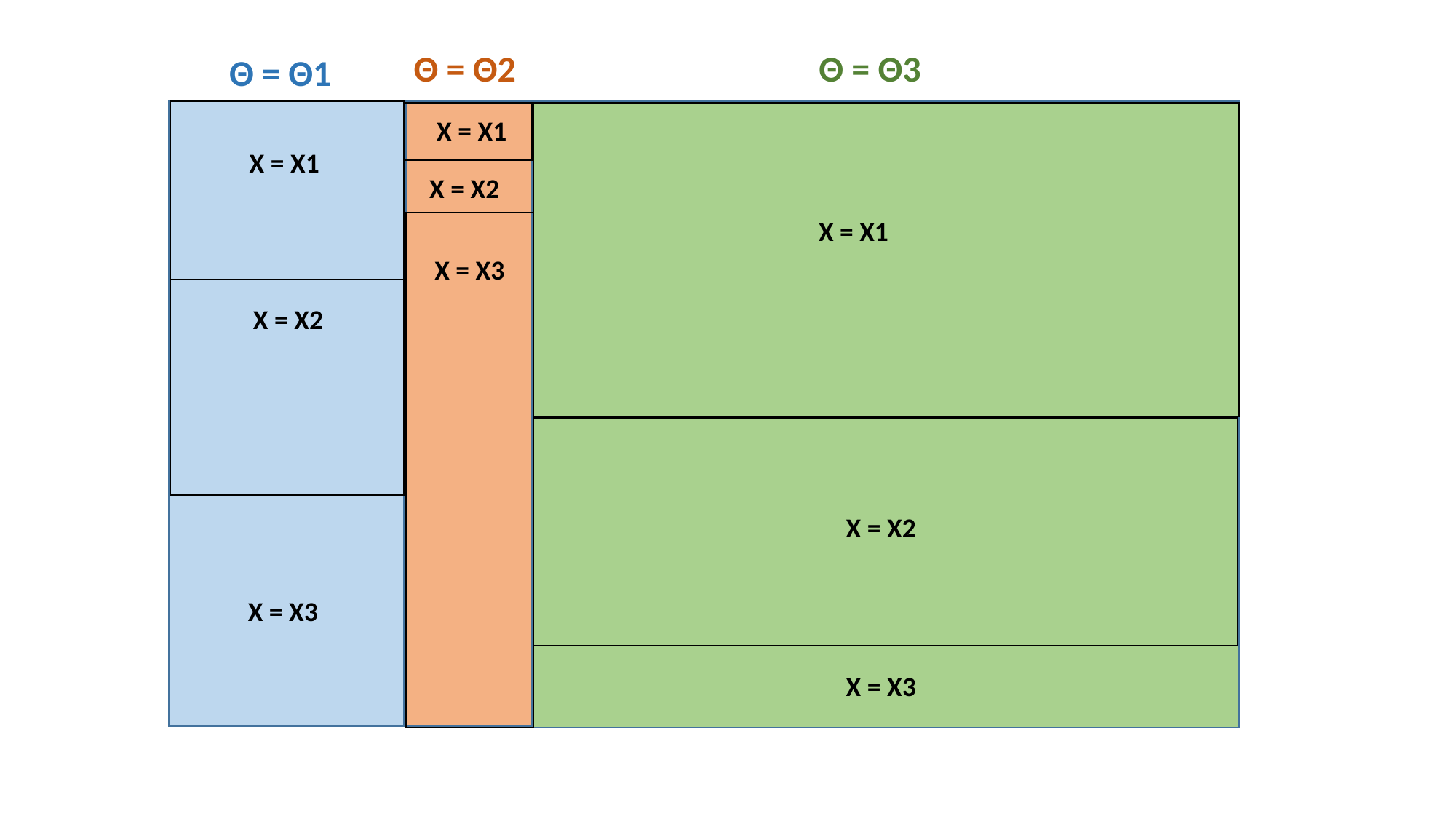

Θ = Θ2
Θ = Θ3
Θ = Θ1

X = X1
X = X1
X = X2
X = X1
X = X3
X = X2
X = X2
X = X3
X = X3